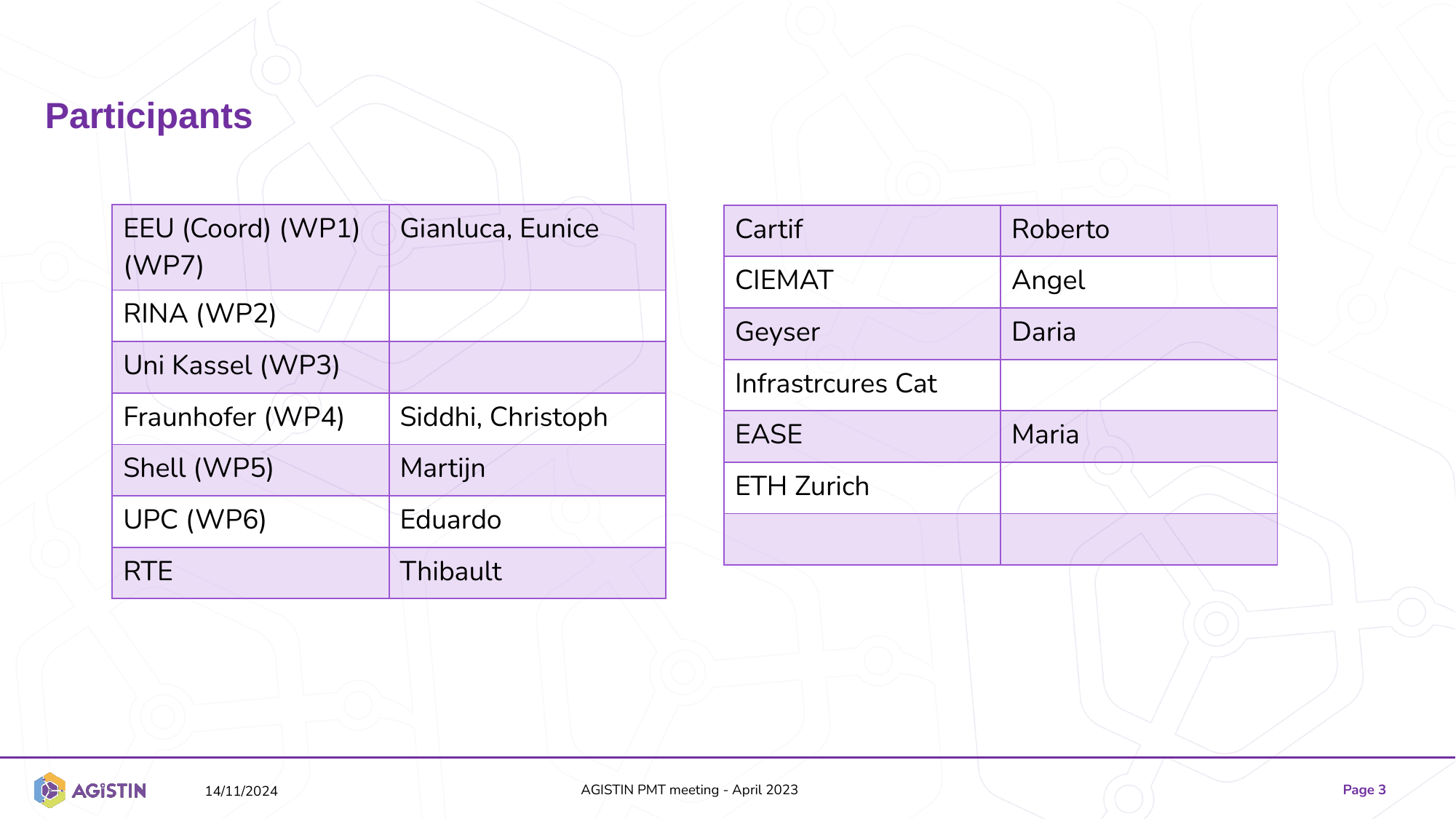

# Participants
| EEU (Coord) (WP1) (WP7) | Gianluca, Eunice |
| --- | --- |
| RINA (WP2) |  |
| Uni Kassel (WP3) |  |
| Fraunhofer (WP4) | Siddhi, Christoph |
| Shell (WP5) | Martijn |
| UPC (WP6) | Eduardo |
| RTE | Thibault |
| Cartif | Roberto |
| --- | --- |
| CIEMAT | Angel |
| Geyser | Daria |
| Infrastrcures Cat |  |
| EASE | Maria |
| ETH Zurich |  |
|  |  |
14/11/2024
AGISTIN PMT meeting - April 2023
Page 3